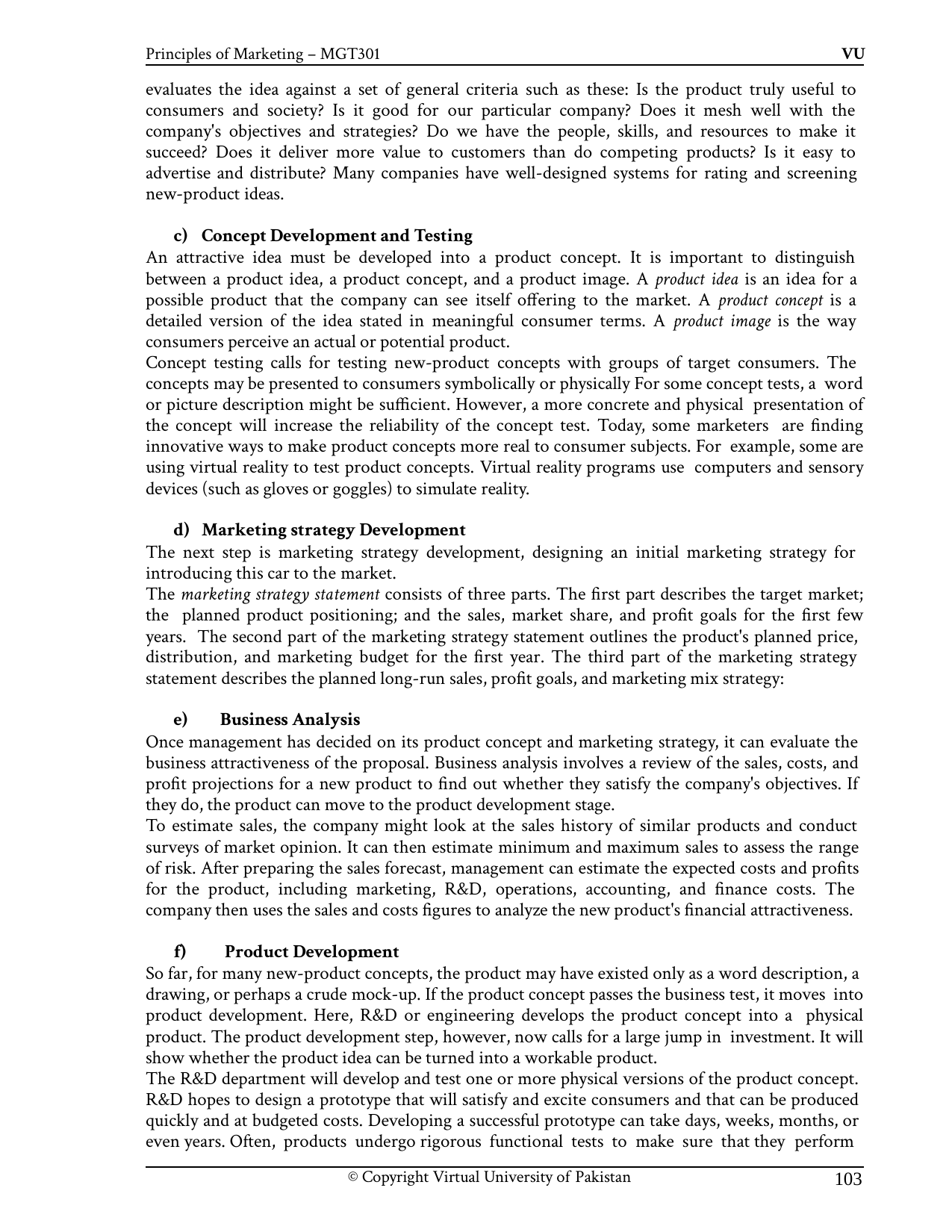

Principles of Marketing – MGT301	VU
evaluates the idea against a set of general criteria such as these: Is the product truly useful to  consumers and society? Is it good for our particular company? Does it mesh well with the  company's objectives and strategies? Do we have the people, skills, and resources to make it  succeed? Does it deliver more value to customers than do competing products? Is it easy to  advertise and distribute? Many companies have well-designed systems for rating and screening  new-product ideas.

Concept Development and Testing
An attractive idea must be developed into a product concept. It is important to distinguish  between a product idea, a product concept, and a product image. A product idea is an idea for a  possible product that the company can see itself offering to the market. A product concept is a  detailed version of the idea stated in meaningful consumer terms. A product image is the way  consumers perceive an actual or potential product.
Concept testing calls for testing new-product concepts with groups of target consumers. The  concepts may be presented to consumers symbolically or physically For some concept tests, a  word or picture description might be sufficient. However, a more concrete and physical  presentation of the concept will increase the reliability of the concept test. Today, some marketers  are finding innovative ways to make product concepts more real to consumer subjects. For  example, some are using virtual reality to test product concepts. Virtual reality programs use  computers and sensory devices (such as gloves or goggles) to simulate reality.

Marketing strategy Development
The next step is marketing strategy development, designing an initial marketing strategy for  introducing this car to the market.
The marketing strategy statement consists of three parts. The first part describes the target market; the  planned product positioning; and the sales, market share, and profit goals for the first few years.  The second part of the marketing strategy statement outlines the product's planned price,  distribution, and marketing budget for the first year. The third part of the marketing strategy  statement describes the planned long-run sales, profit goals, and marketing mix strategy:

Business Analysis
Once management has decided on its product concept and marketing strategy, it can evaluate the  business attractiveness of the proposal. Business analysis involves a review of the sales, costs, and  profit projections for a new product to find out whether they satisfy the company's objectives. If  they do, the product can move to the product development stage.
To estimate sales, the company might look at the sales history of similar products and conduct  surveys of market opinion. It can then estimate minimum and maximum sales to assess the range  of risk. After preparing the sales forecast, management can estimate the expected costs and profits  for the product, including marketing, R&D, operations, accounting, and finance costs. The  company then uses the sales and costs figures to analyze the new product's financial attractiveness.

Product Development
So far, for many new-product concepts, the product may have existed only as a word description, a  drawing, or perhaps a crude mock-up. If the product concept passes the business test, it moves  into product development. Here, R&D or engineering develops the product concept into a  physical product. The product development step, however, now calls for a large jump in  investment. It will show whether the product idea can be turned into a workable product.
The R&D department will develop and test one or more physical versions of the product concept.  R&D hopes to design a prototype that will satisfy and excite consumers and that can be produced  quickly and at budgeted costs. Developing a successful prototype can take days, weeks, months, or  even years. Often,  products  undergo rigorous  functional  tests  to  make  sure  that they  perform

© Copyright Virtual University of Pakistan
103